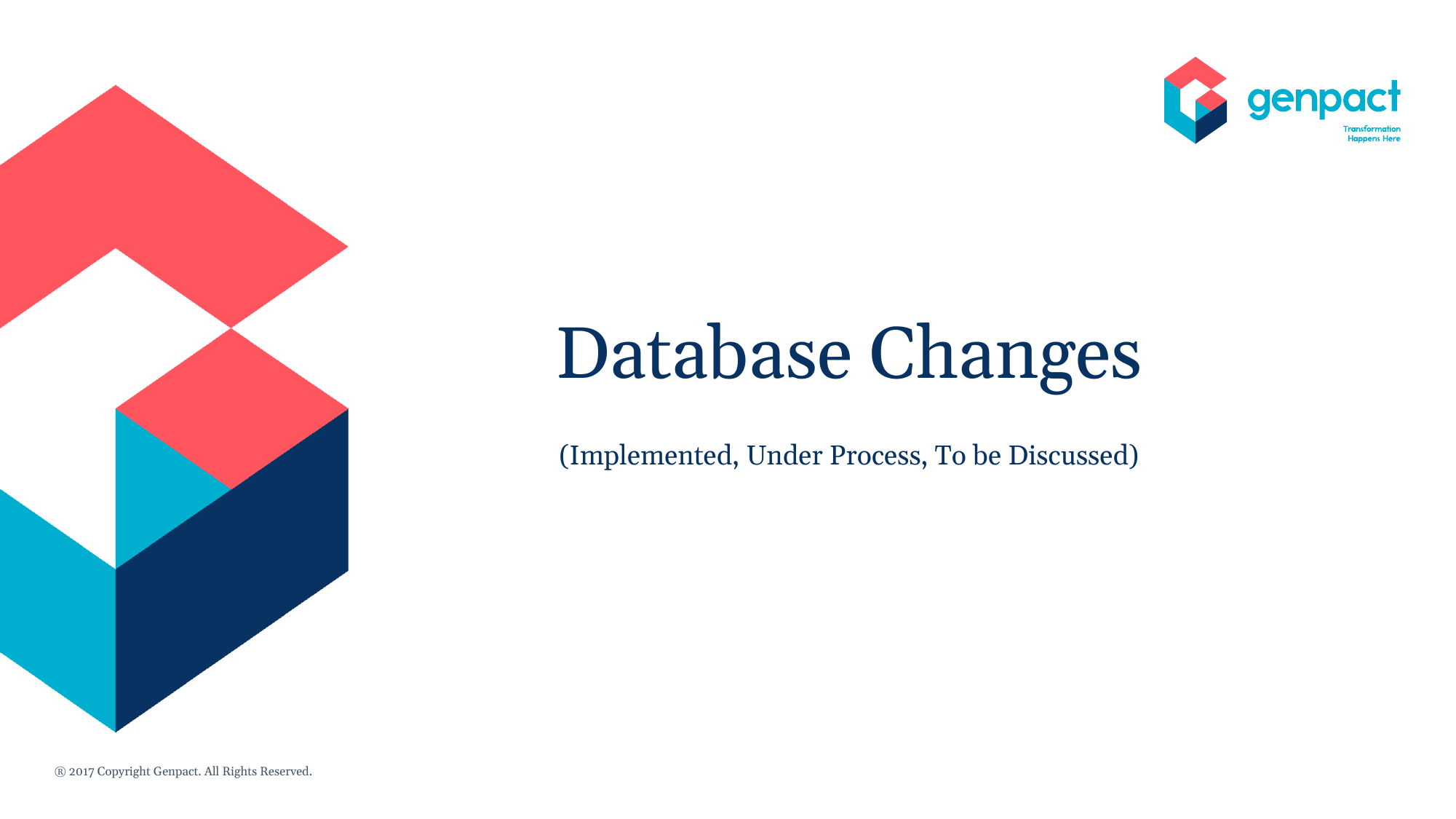

Database Changes
(Implemented, Under Process, To be Discussed)